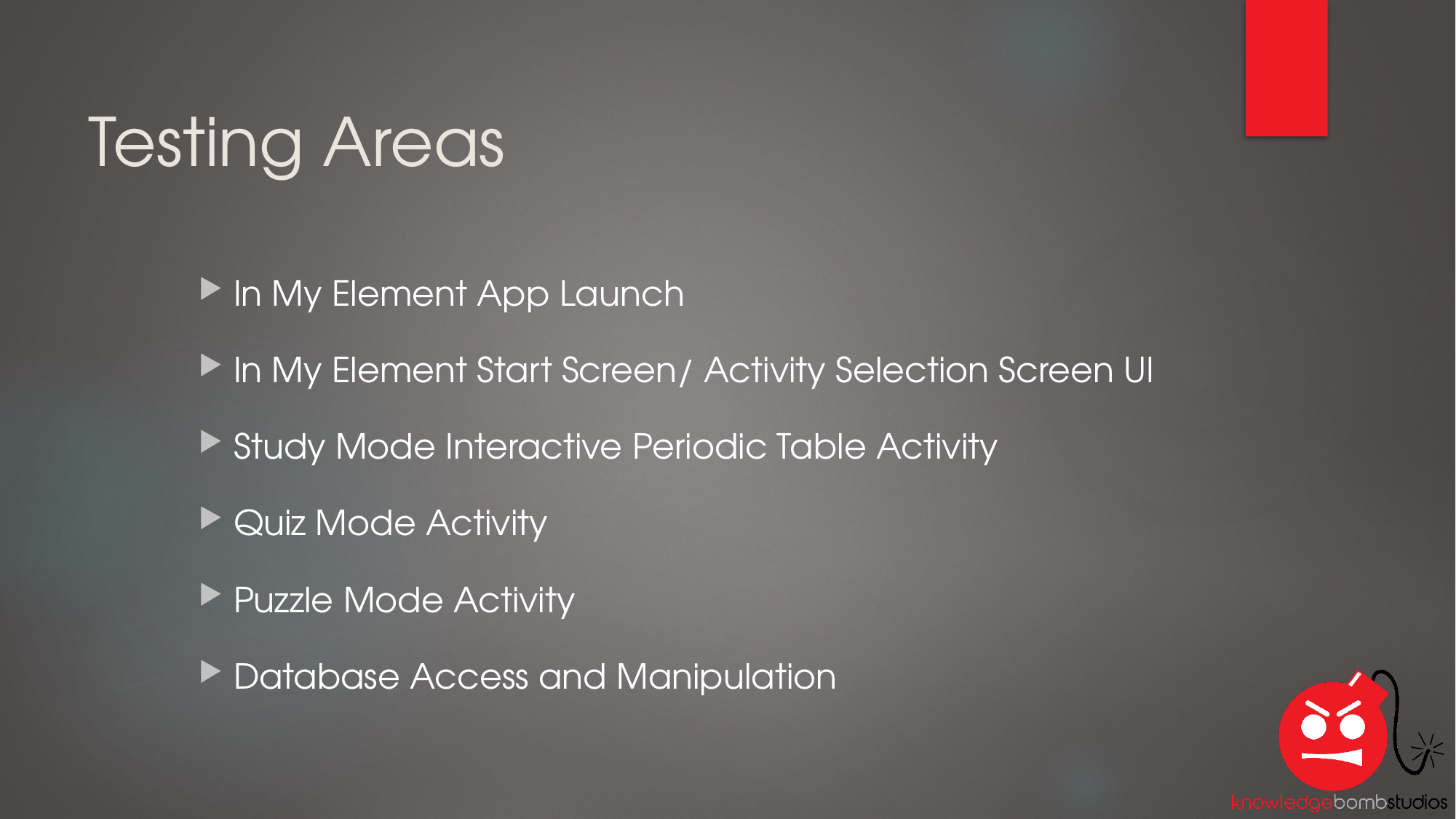

# Testing Areas
In My Element App Launch
In My Element Start Screen/ Activity Selection Screen UI
Study Mode Interactive Periodic Table Activity
Quiz Mode Activity
Puzzle Mode Activity
Database Access and Manipulation